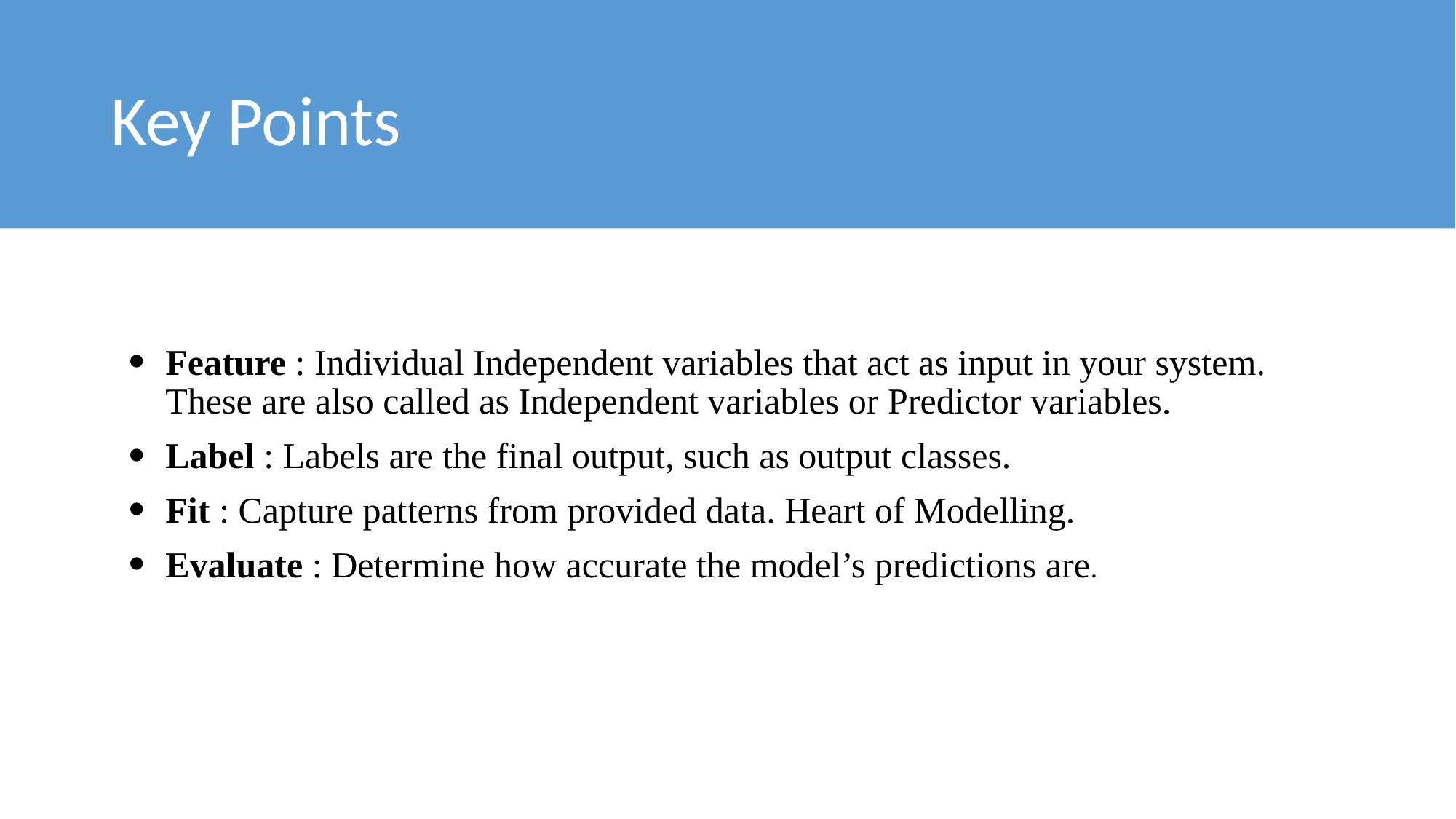

# Key Points

Feature : Individual Independent variables that act as input in your system. These are also called as Independent variables or Predictor variables.
Label : Labels are the final output, such as output classes.
Fit : Capture patterns from provided data. Heart of Modelling.
Evaluate : Determine how accurate the model’s predictions are.